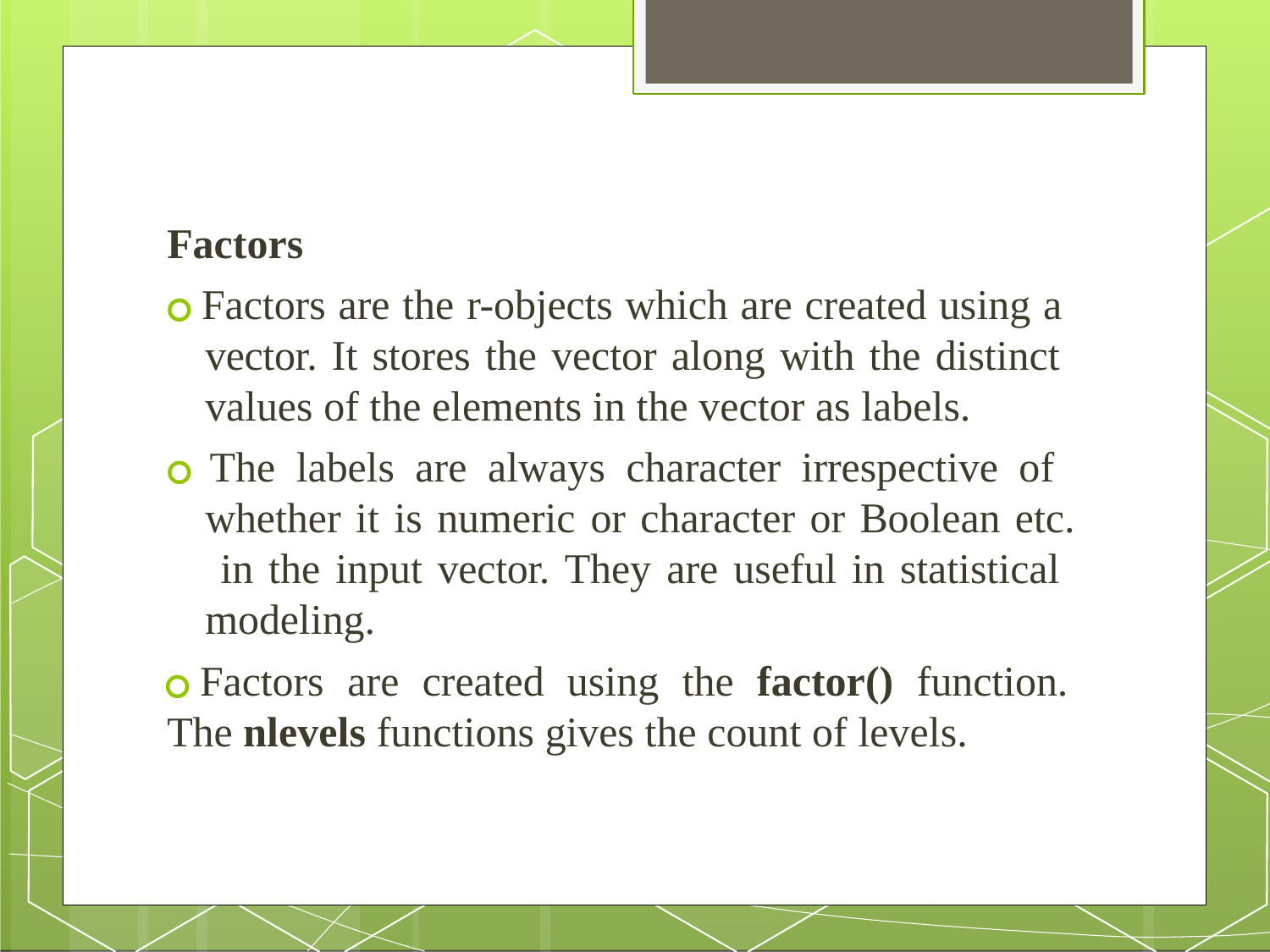

Factors
🞇 Factors are the r-objects which are created using a  vector. It stores the vector along with the distinct  values of the elements in the vector as labels.
🞇 The labels are always character irrespective of  whether it is numeric or character or Boolean etc.  in the input vector. They are useful in statistical  modeling.
🞇 Factors are created using the factor() function.
The nlevels functions gives the count of levels.